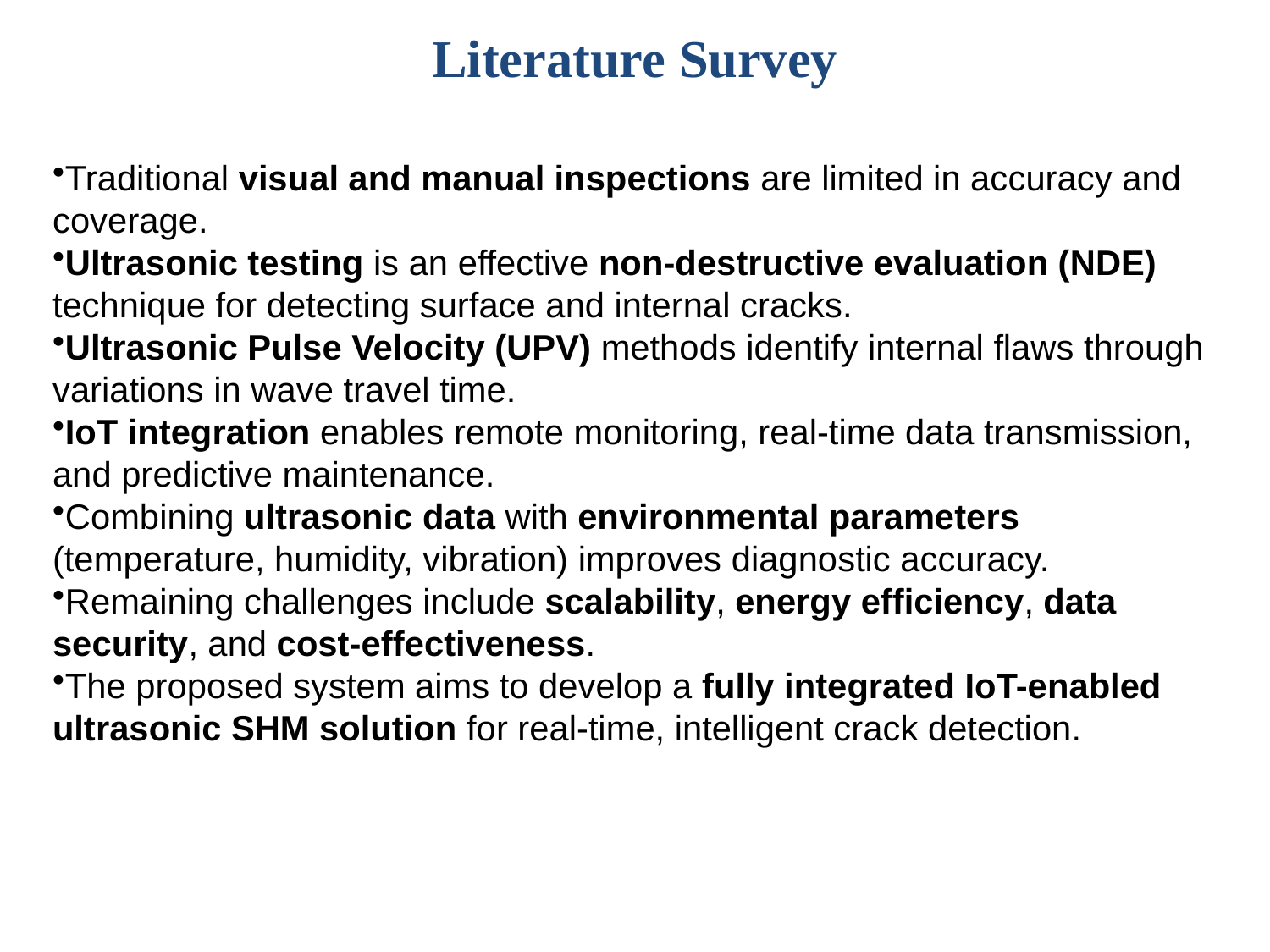

# Literature Survey
Traditional visual and manual inspections are limited in accuracy and coverage.
Ultrasonic testing is an effective non-destructive evaluation (NDE) technique for detecting surface and internal cracks.
Ultrasonic Pulse Velocity (UPV) methods identify internal flaws through variations in wave travel time.
IoT integration enables remote monitoring, real-time data transmission, and predictive maintenance.
Combining ultrasonic data with environmental parameters (temperature, humidity, vibration) improves diagnostic accuracy.
Remaining challenges include scalability, energy efficiency, data security, and cost-effectiveness.
The proposed system aims to develop a fully integrated IoT-enabled ultrasonic SHM solution for real-time, intelligent crack detection.